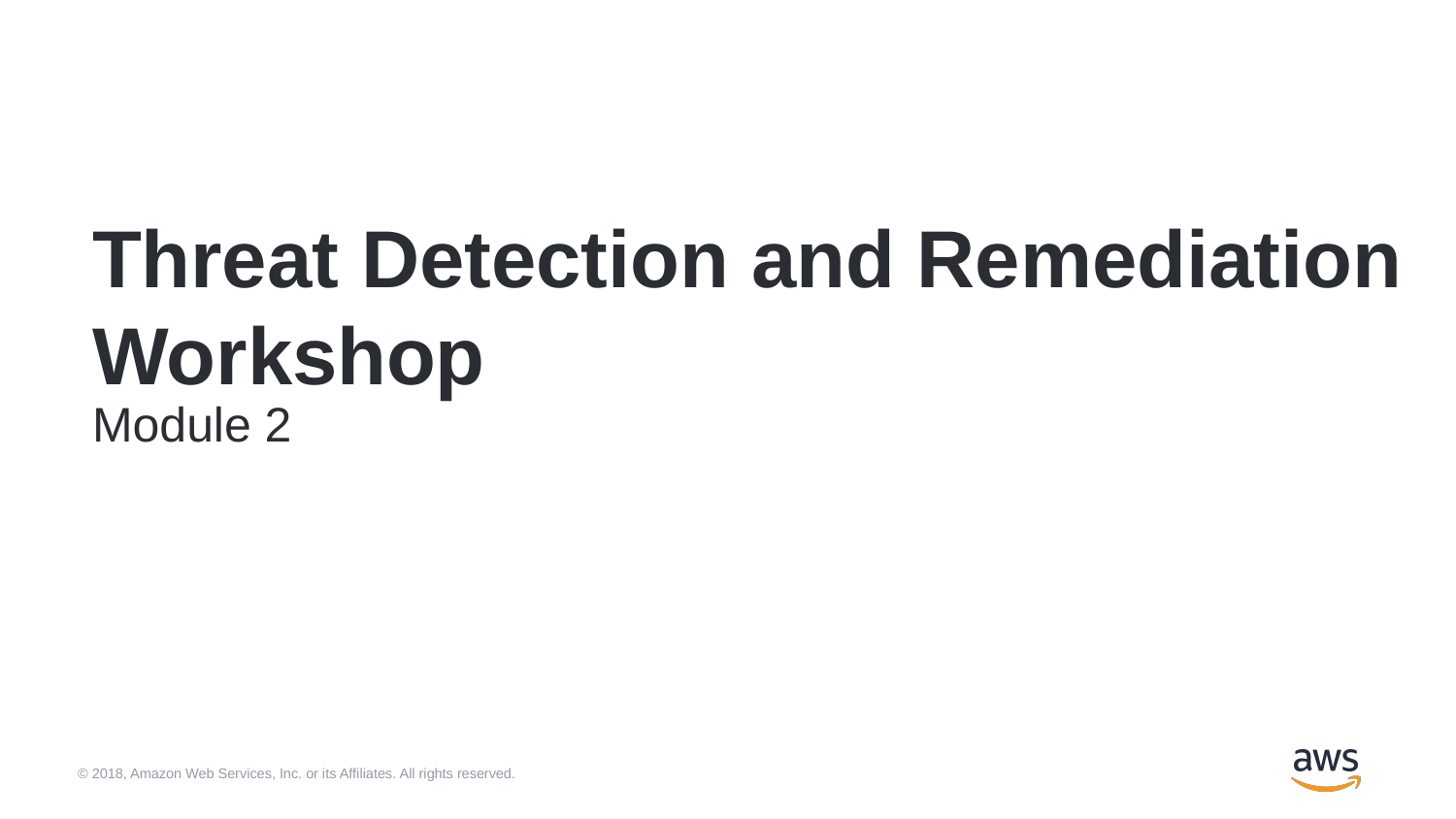

Threat Detection and Remediation Workshop
Module 2